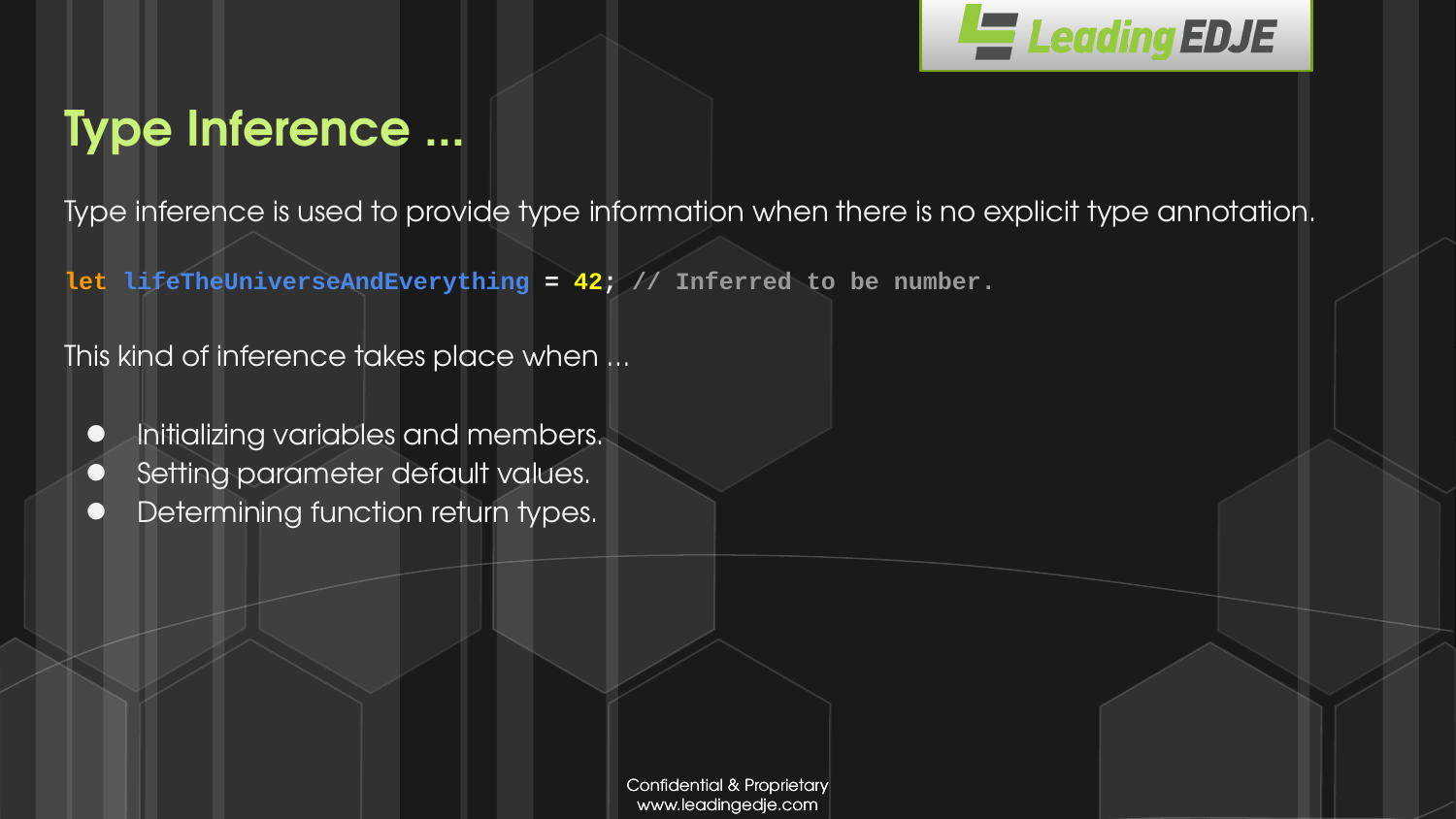

# Type Inference ...
Type inference is used to provide type information when there is no explicit type annotation.

let lifeTheUniverseAndEverything = 42; // Inferred to be number.

This kind of inference takes place when …

Initializing variables and members.
Setting parameter default values.
Determining function return types.